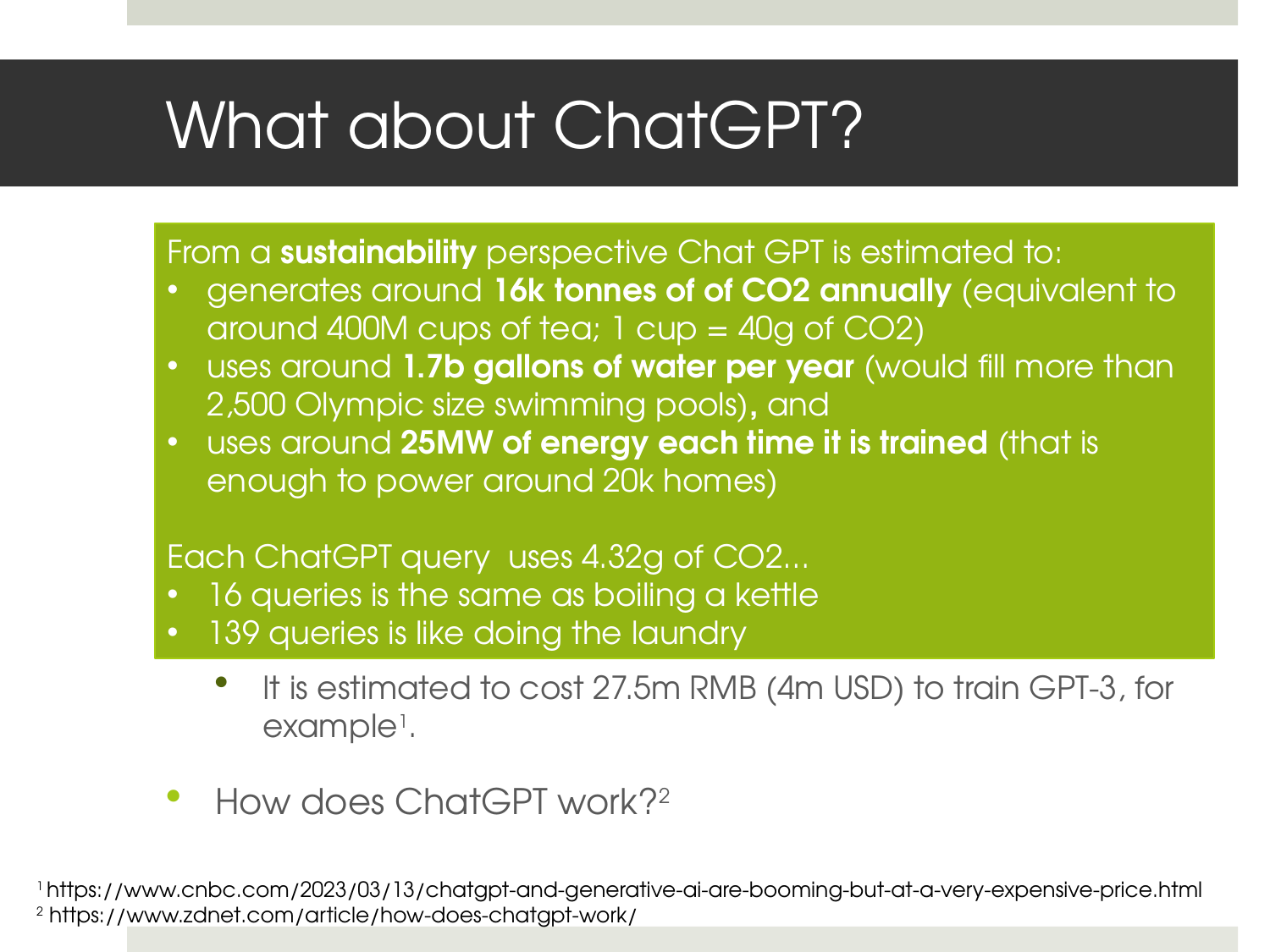

# What about ChatGPT?
Probably the most famous LLM is now ChatGPT, released in 2022 based on GPT-3.5 by OpenAI.
Now ChatGPT-Plus is based on GPT-4, released in 2023.
Microsoft have integrated ChatGPT into Bing search engine (announced February 2023).
It will be interesting to see how users respond in the longer term, compared to traditional web search.
LLMs are made by learning patterns and relationships between words/phrases from enormous quantities of text.
It is estimated to cost 27.5m RMB (4m USD) to train GPT-3, for example1.
How does ChatGPT work?2
From a sustainability perspective Chat GPT is estimated to:
generates around 16k tonnes of of CO2 annually (equivalent to around 400M cups of tea; 1 cup = 40g of CO2)
uses around 1.7b gallons of water per year (would fill more than 2,500 Olympic size swimming pools), and
uses around 25MW of energy each time it is trained (that is enough to power around 20k homes)

Each ChatGPT query  uses 4.32g of CO2…
16 queries is the same as boiling a kettle
139 queries is like doing the laundry
1 https://www.cnbc.com/2023/03/13/chatgpt-and-generative-ai-are-booming-but-at-a-very-expensive-price.html
2 https://www.zdnet.com/article/how-does-chatgpt-work/